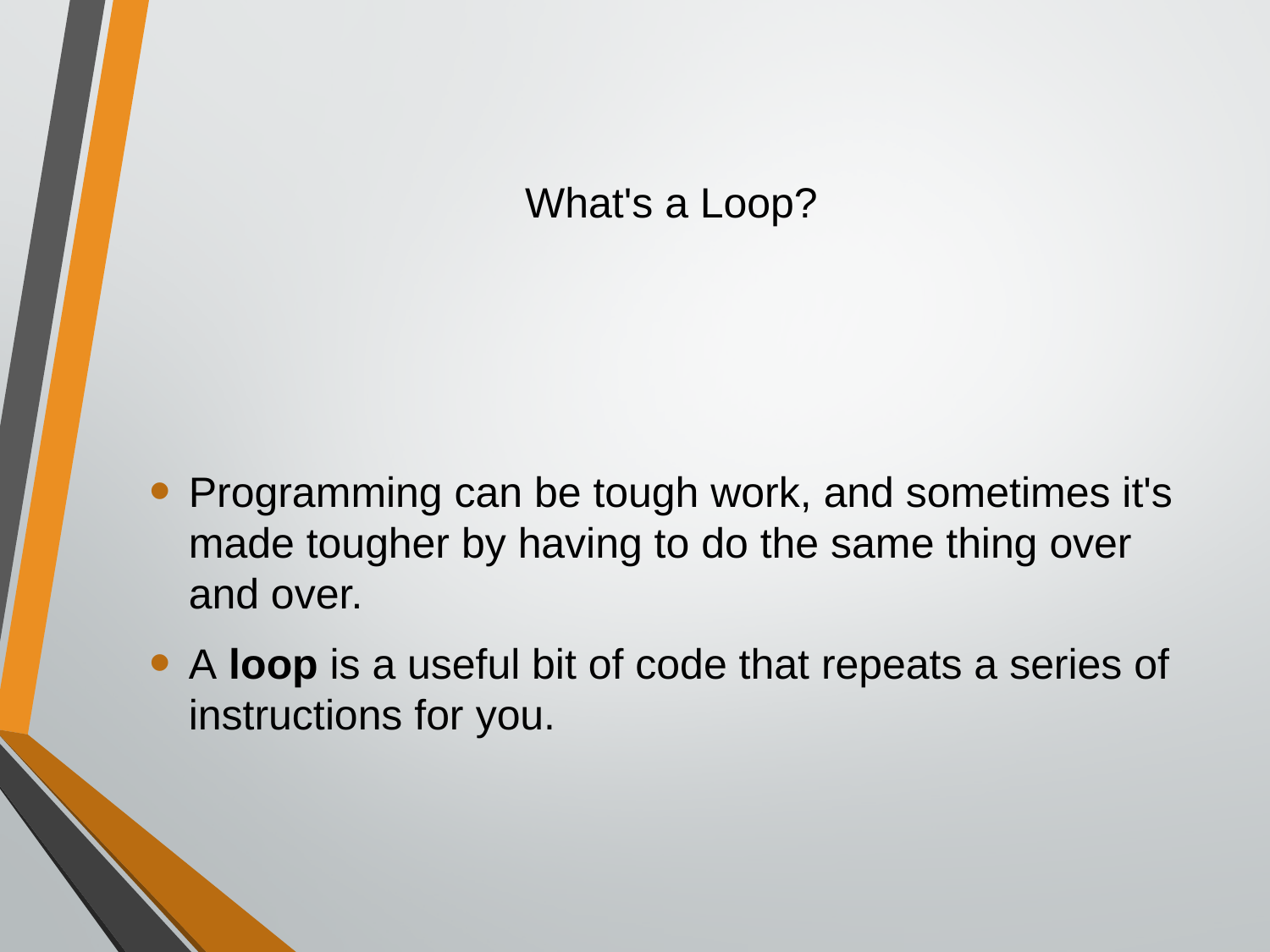

# What's a Loop?
Programming can be tough work, and sometimes it's made tougher by having to do the same thing over and over.
A loop is a useful bit of code that repeats a series of instructions for you.